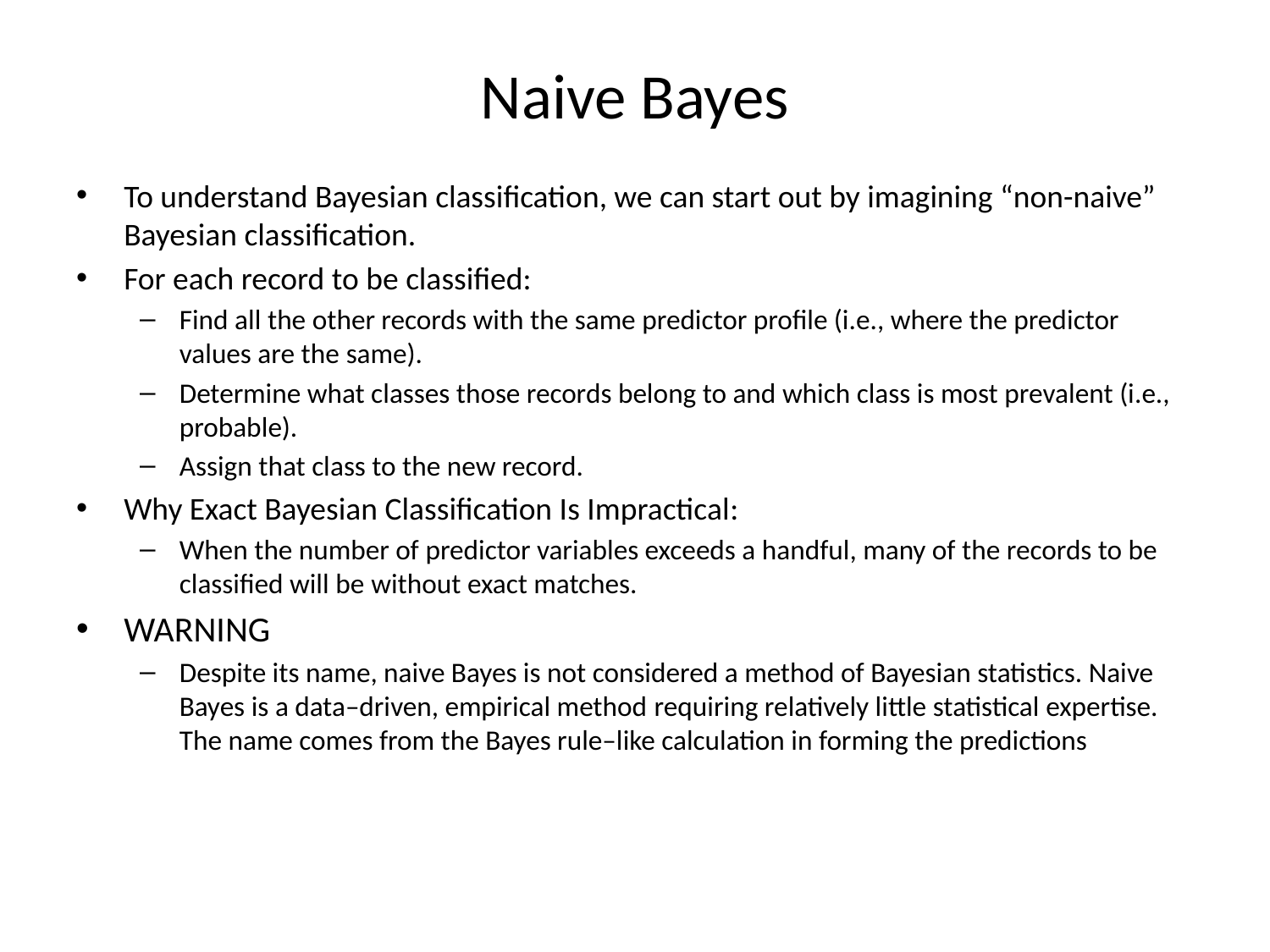

# Naive Bayes
To understand Bayesian classification, we can start out by imagining “non-naive” Bayesian classification.
For each record to be classified:
Find all the other records with the same predictor profile (i.e., where the predictor values are the same).
Determine what classes those records belong to and which class is most prevalent (i.e., probable).
Assign that class to the new record.
Why Exact Bayesian Classification Is Impractical:
When the number of predictor variables exceeds a handful, many of the records to be classified will be without exact matches.
WARNING
Despite its name, naive Bayes is not considered a method of Bayesian statistics. Naive Bayes is a data–driven, empirical method requiring relatively little statistical expertise. The name comes from the Bayes rule–like calculation in forming the predictions